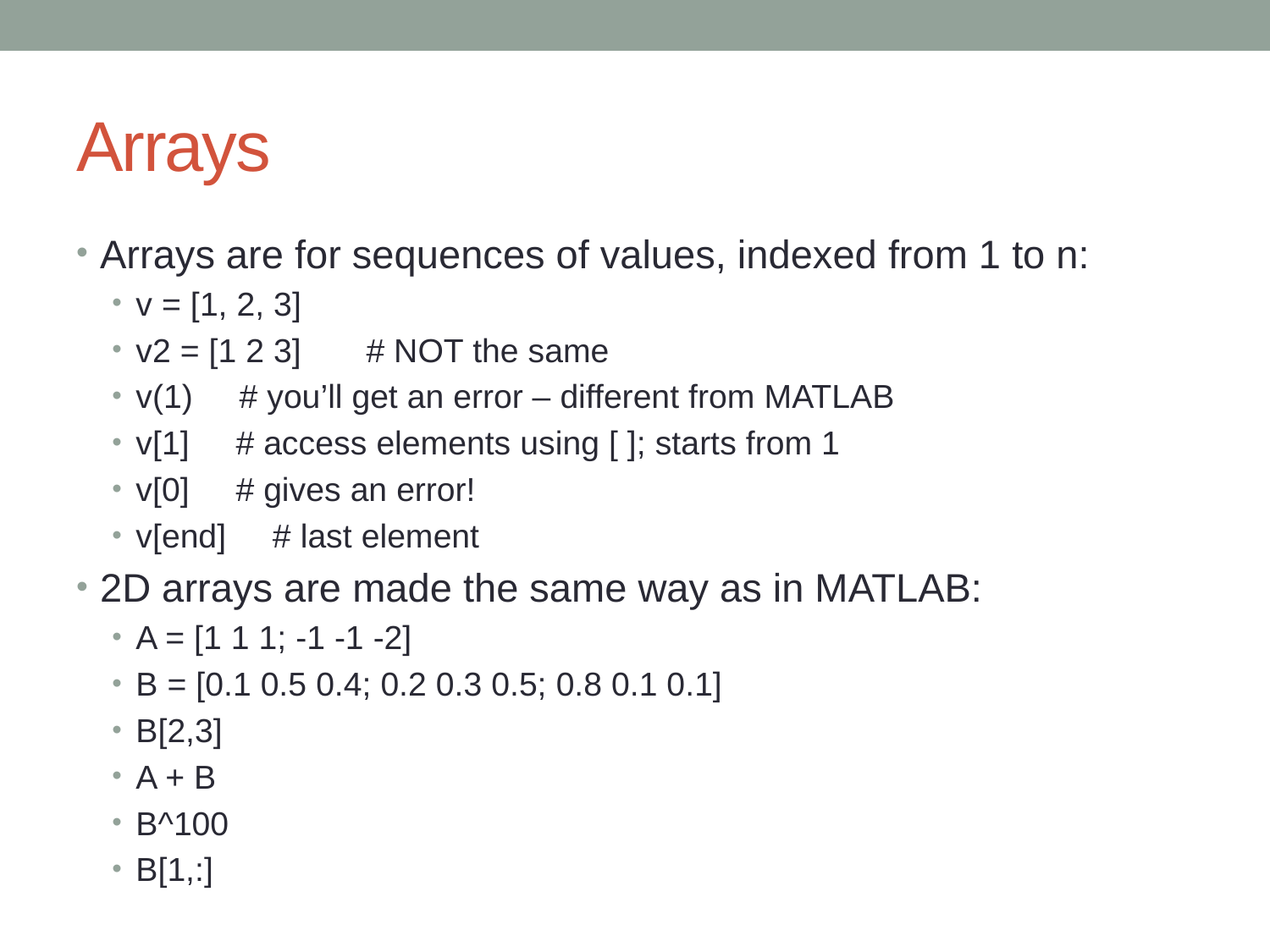

# Arrays
Arrays are for sequences of values, indexed from 1 to n:
v = [1, 2, 3]
v2 = [1 2 3]       # NOT the same
v(1)     # you’ll get an error – different from MATLAB
v[1]     # access elements using [ ]; starts from 1
v[0]     # gives an error!
v[end]     # last element
2D arrays are made the same way as in MATLAB:
A = [1 1 1; -1 -1 -2]
B = [0.1 0.5 0.4; 0.2 0.3 0.5; 0.8 0.1 0.1]
B[2,3]
A + B
B^100
B[1,:]